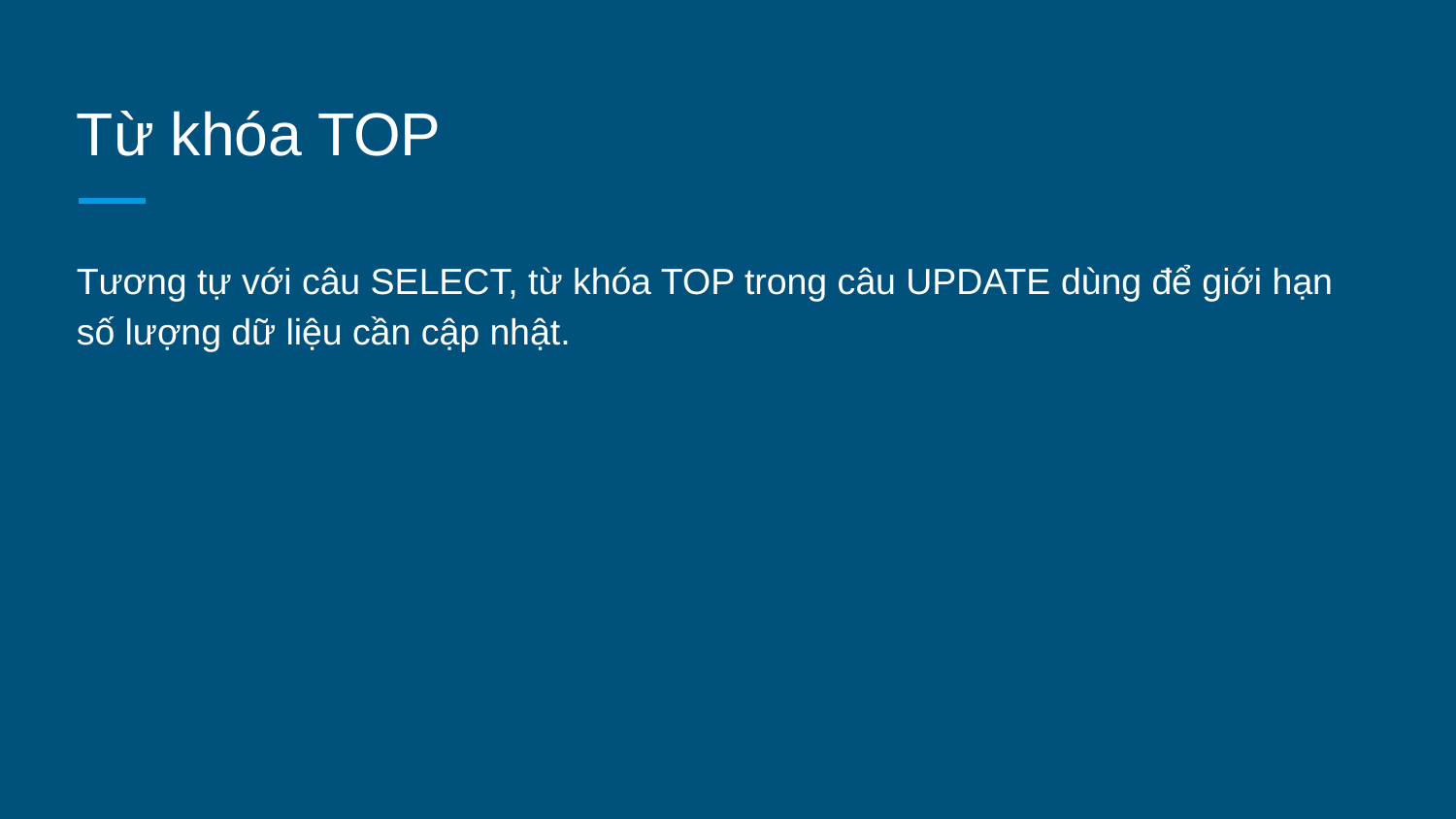

# Từ khóa TOP
Tương tự với câu SELECT, từ khóa TOP trong câu UPDATE dùng để giới hạn số lượng dữ liệu cần cập nhật.